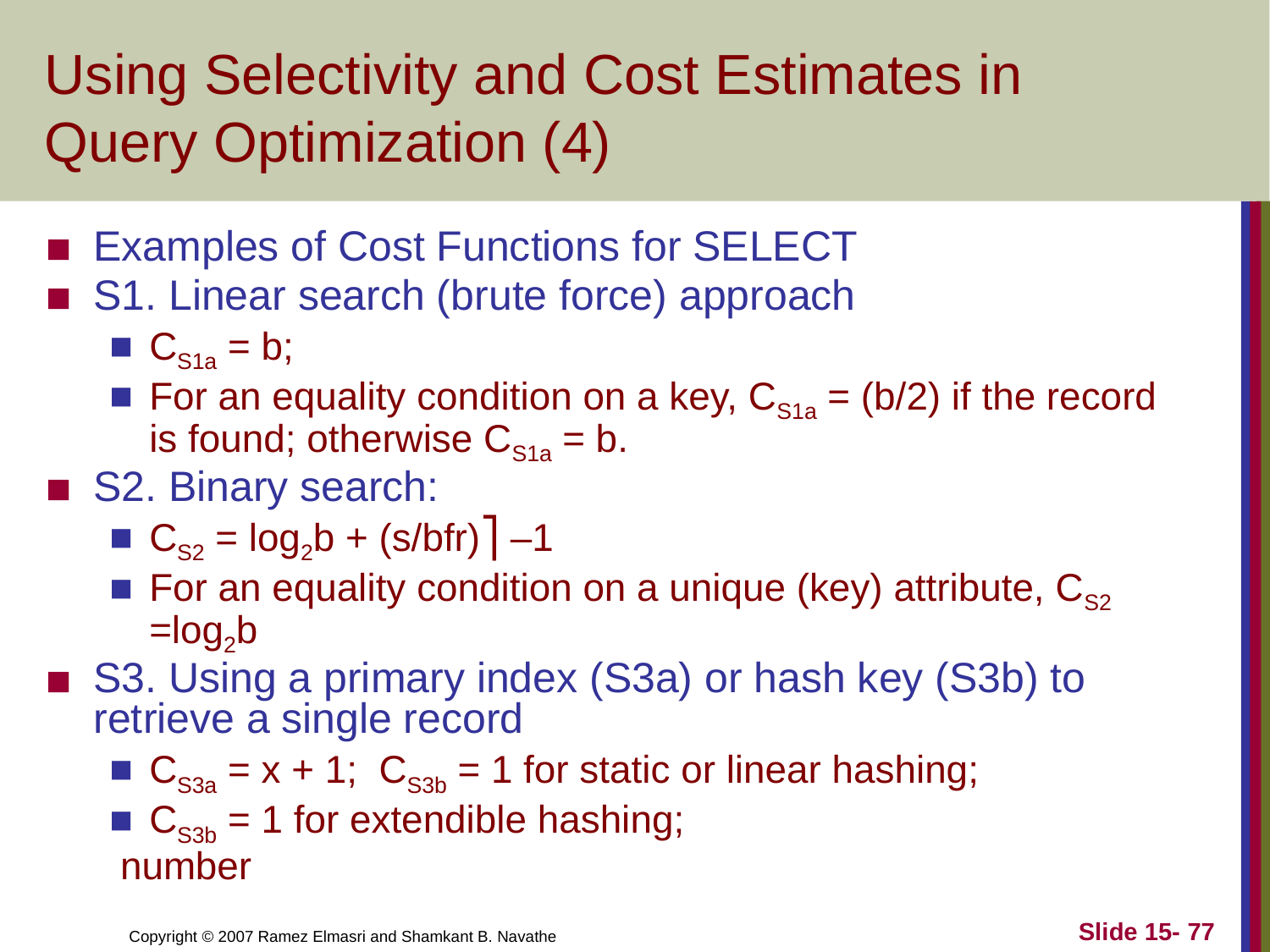

# Using Selectivity and Cost Estimates in Query Optimization (4)
Examples of Cost Functions for SELECT
S1. Linear search (brute force) approach
CS1a = b;
For an equality condition on a key, CS1a = (b/2) if the record is found; otherwise CS1a = b.
S2. Binary search:
CS2 = log2b + (s/bfr)⎤ –1
For an equality condition on a unique (key) attribute, CS2 =log2b
S3. Using a primary index (S3a) or hash key (S3b) to retrieve a single record
CS3a = x + 1;  CS3b = 1 for static or linear hashing;
CS3b = 1 for extendible hashing;
 number
Slide 15- 77